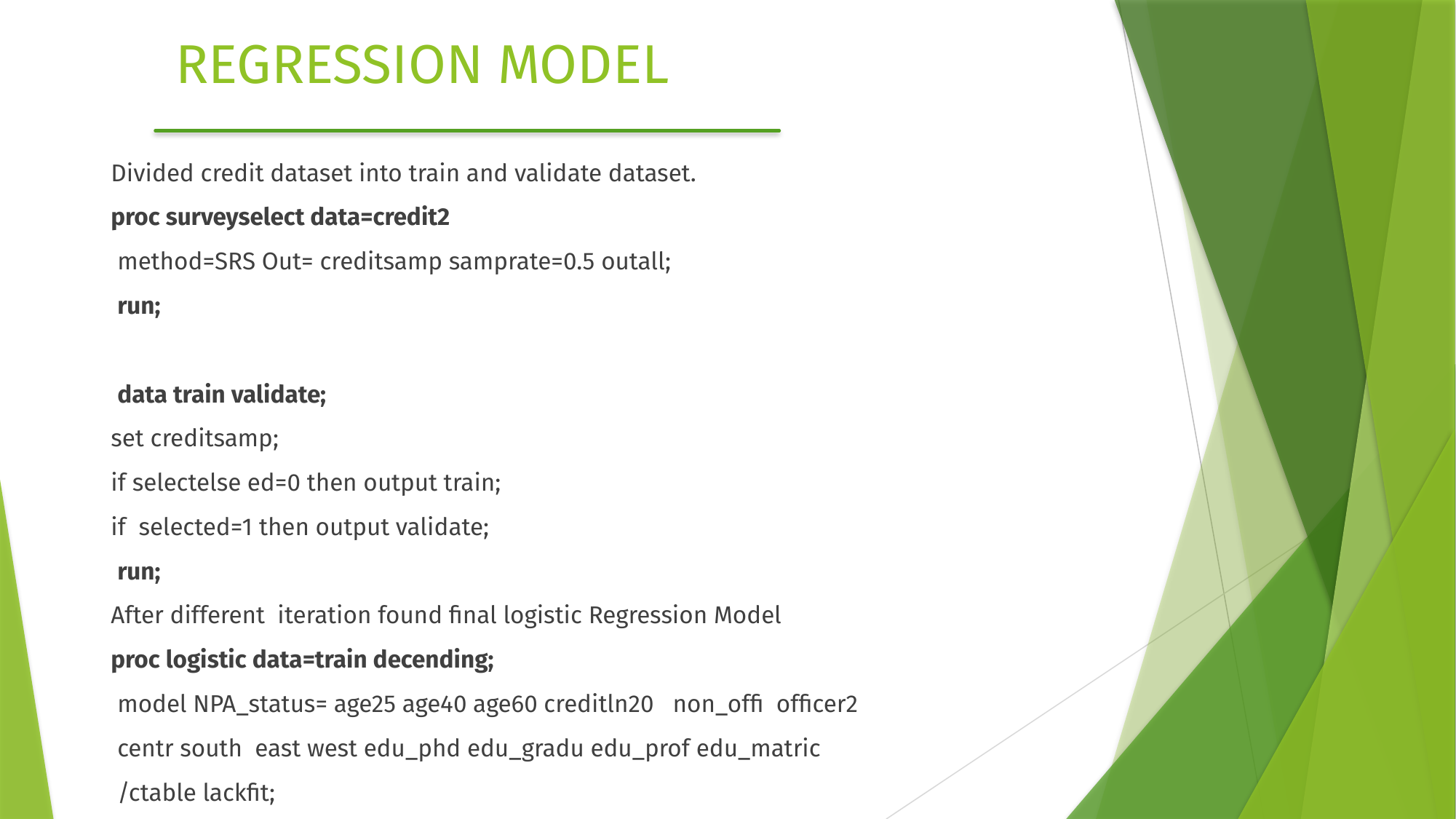

# REGRESSION MODEL
Divided credit dataset into train and validate dataset.
proc surveyselect data=credit2
 method=SRS Out= creditsamp samprate=0.5 outall;
 run;

 data train validate;
set creditsamp;
if selectelse ed=0 then output train;
if  selected=1 then output validate;
 run;
After different  iteration found final logistic Regression Model
proc logistic data=train decending;
 model NPA_status= age25 age40 age60 creditln20   non_offi  officer2
 centr south  east west edu_phd edu_gradu edu_prof edu_matric
 /ctable lackfit;